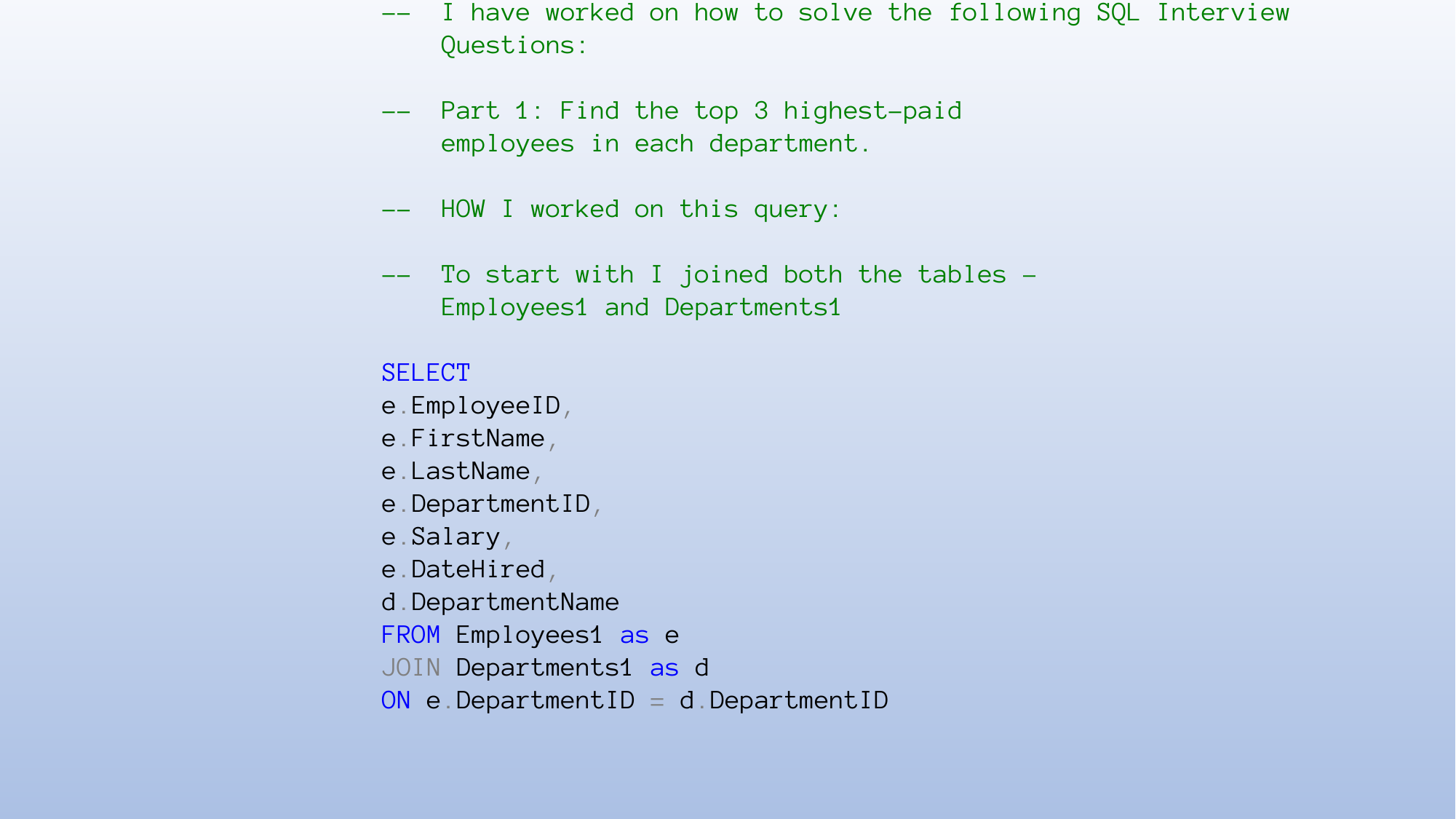

--  I have worked on how to solve the following SQL Interview
    Questions:

--  Part 1: Find the top 3 highest-paid
    employees in each department.

--  HOW I worked on this query:

--  To start with I joined both the tables –
    Employees1 and Departments1

SELECT
e.EmployeeID,
e.FirstName,
e.LastName,
e.DepartmentID,
e.Salary,
e.DateHired,
d.DepartmentName
FROM Employees1 as e
JOIN Departments1 as d
ON e.DepartmentID = d.DepartmentID